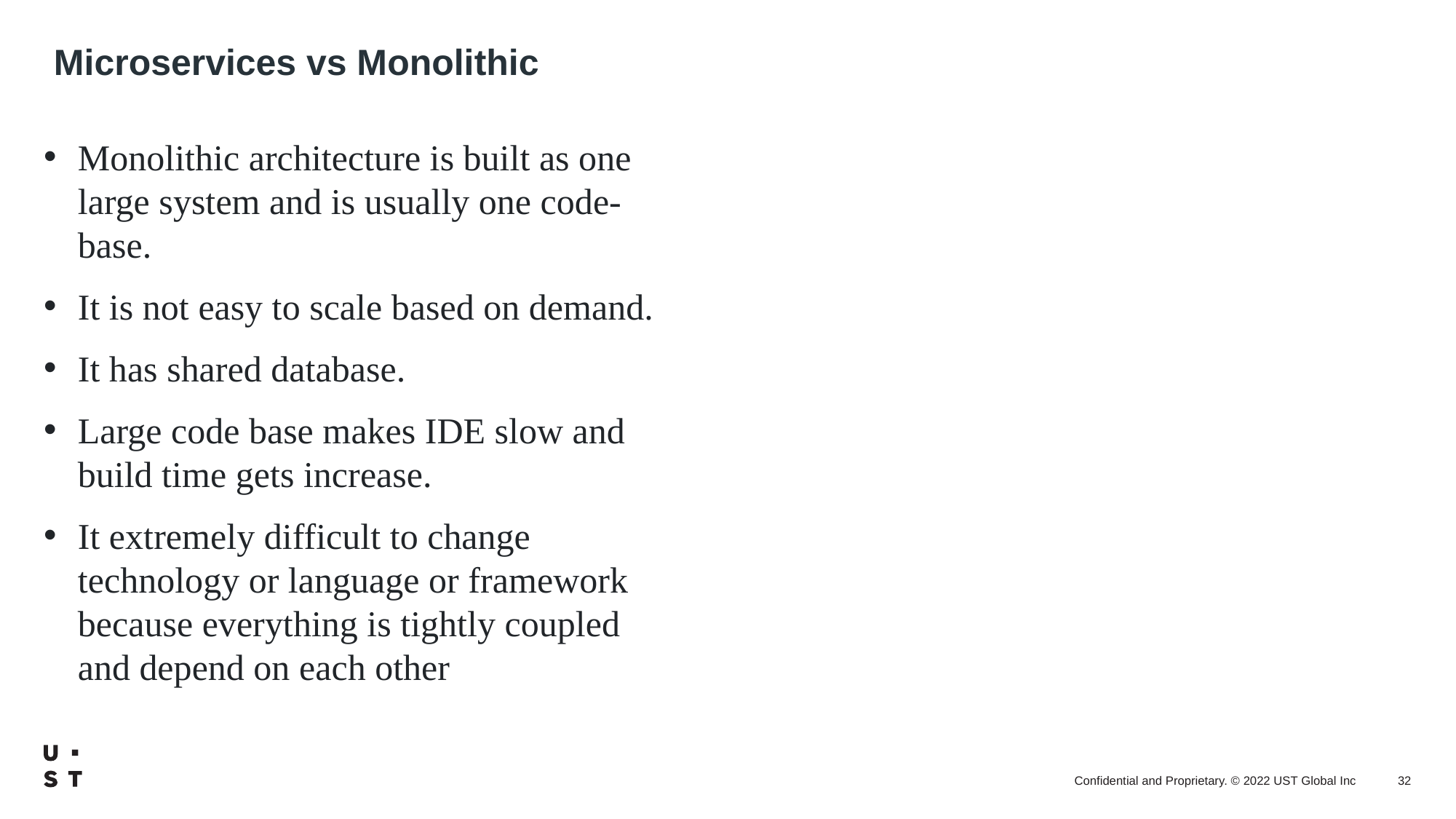

# Microservices vs Monolithic
Monolithic architecture is built as one large system and is usually one code-base.
It is not easy to scale based on demand.
It has shared database.
Large code base makes IDE slow and build time gets increase.
It extremely difficult to change technology or language or framework because everything is tightly coupled and depend on each other